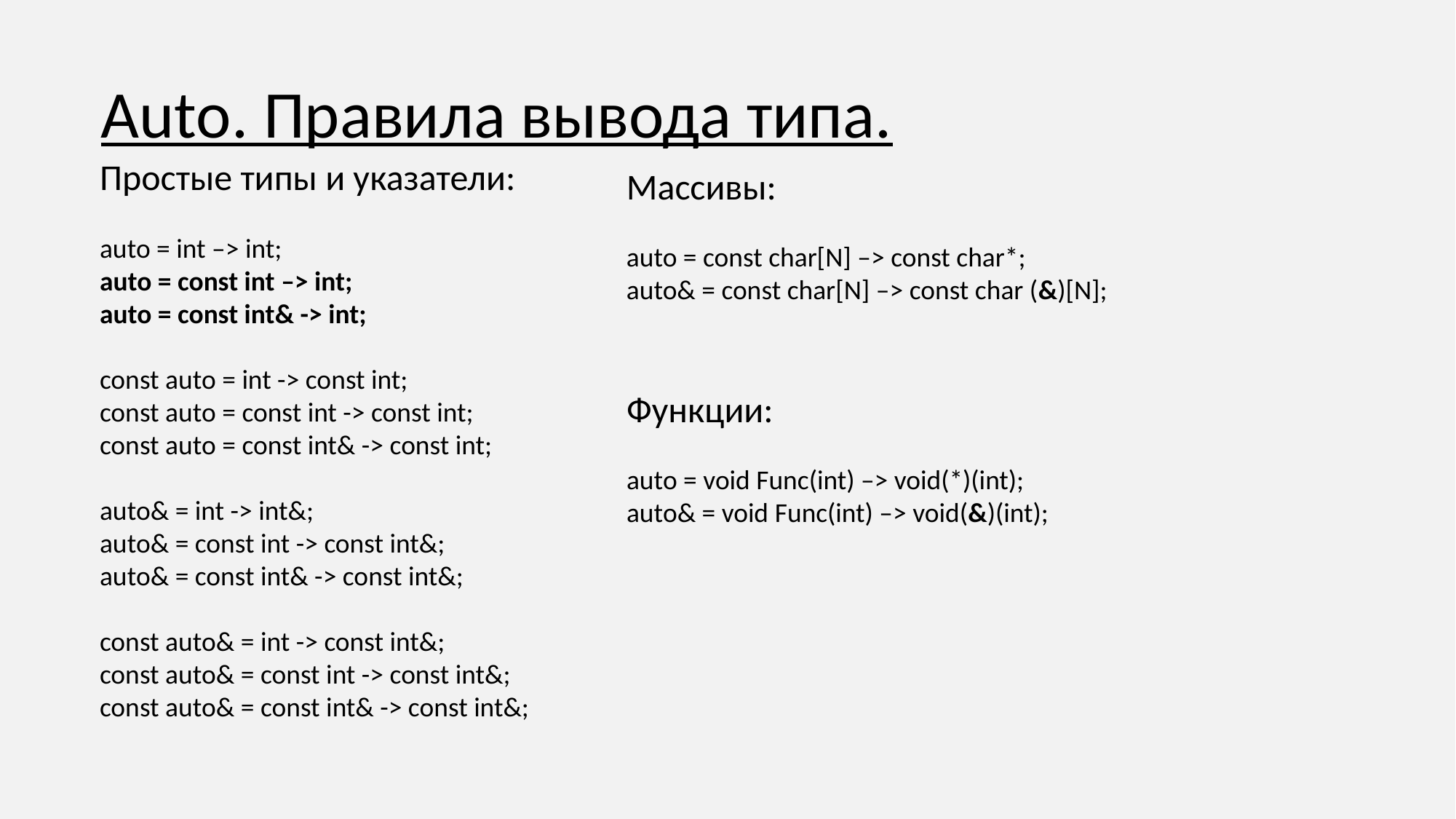

Auto. Правила вывода типа.
Простые типы и указатели:

auto = int –> int;
auto = const int –> int;
auto = const int& -> int;

const auto = int -> const int;
const auto = const int -> const int;
const auto = const int& -> const int;

auto& = int -> int&;
auto& = const int -> const int&;
auto& = const int& -> const int&;

const auto& = int -> const int&;
const auto& = const int -> const int&;
const auto& = const int& -> const int&;

Массивы:

auto = const char[N] –> const char*;
auto& = const char[N] –> const char (&)[N];
Функции:

auto = void Func(int) –> void(*)(int);
auto& = void Func(int) –> void(&)(int);